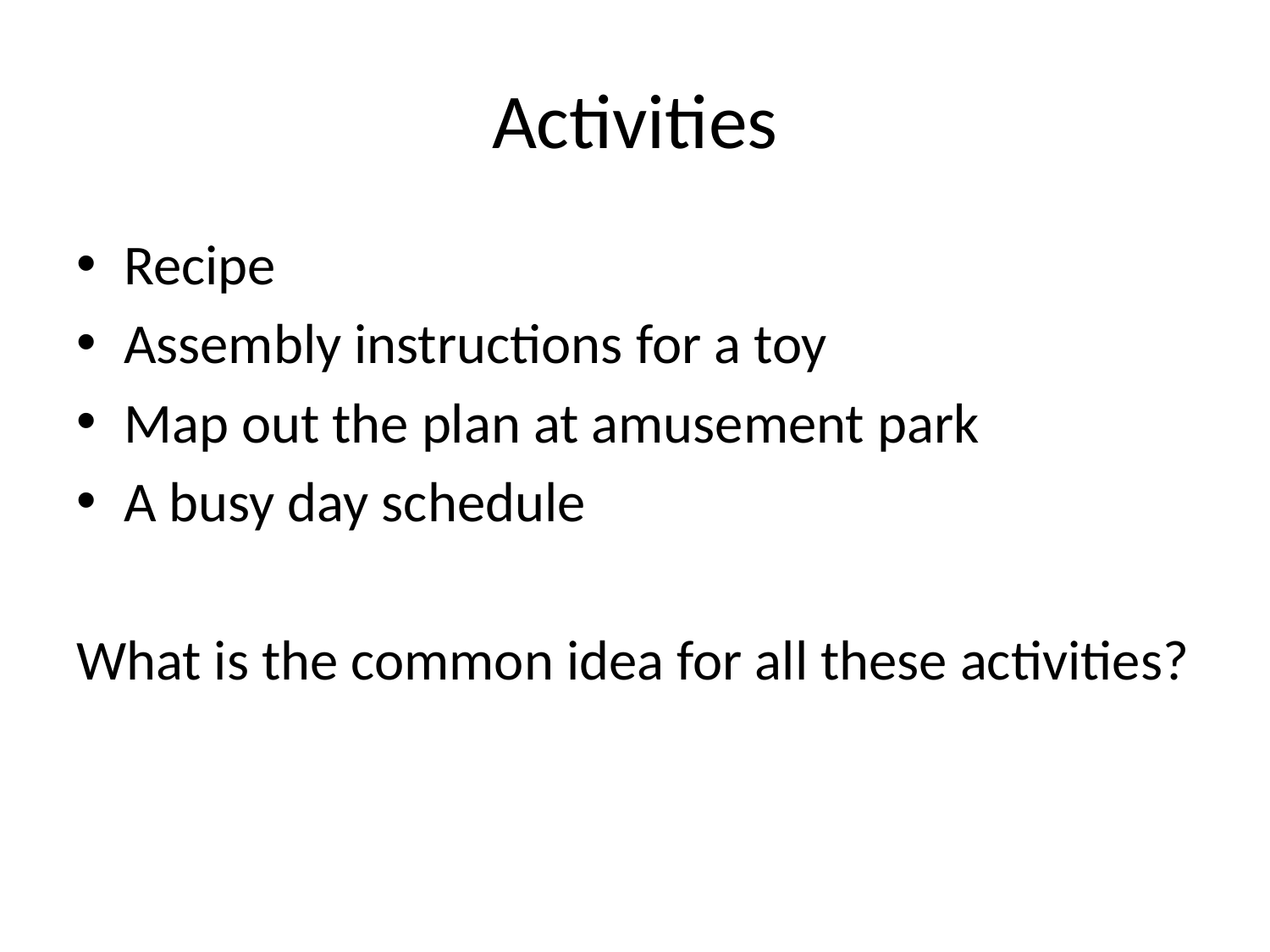

# Activities
Recipe
Assembly instructions for a toy
Map out the plan at amusement park
A busy day schedule

What is the common idea for all these activities?